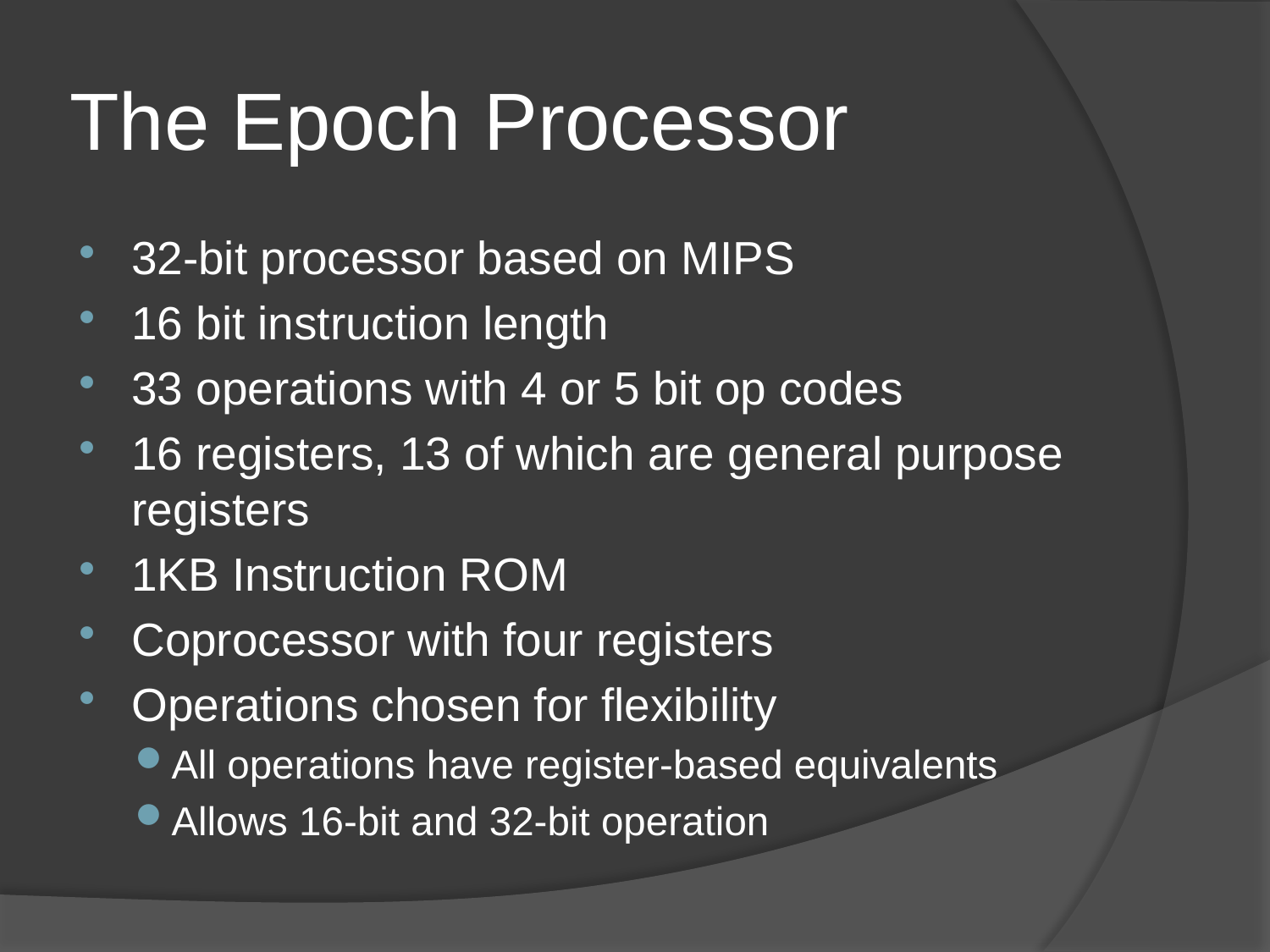

# The Epoch Processor
32-bit processor based on MIPS
16 bit instruction length
33 operations with 4 or 5 bit op codes
16 registers, 13 of which are general purpose registers
1KB Instruction ROM
Coprocessor with four registers
Operations chosen for flexibility
All operations have register-based equivalents
Allows 16-bit and 32-bit operation